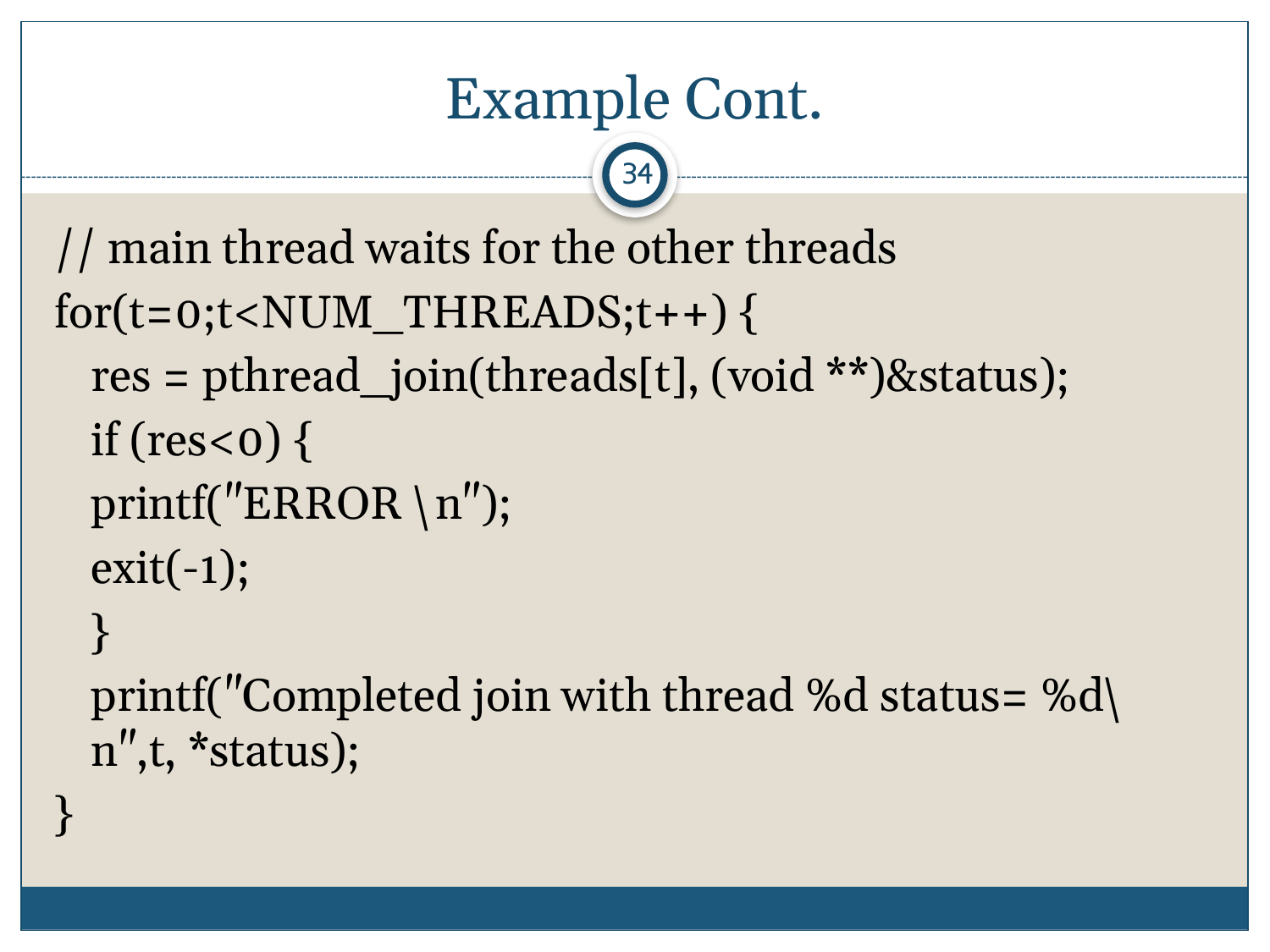

# Example Cont.
34
// main thread waits for the other threads
for(t=0;t<NUM_THREADS;t++) {
	res = pthread_join(threads[t], (void **)&status);
	if (res<0) {
		printf("ERROR \n");
		exit(-1);
	}
	printf("Completed join with thread %d status= %d\n",t, *status);
}